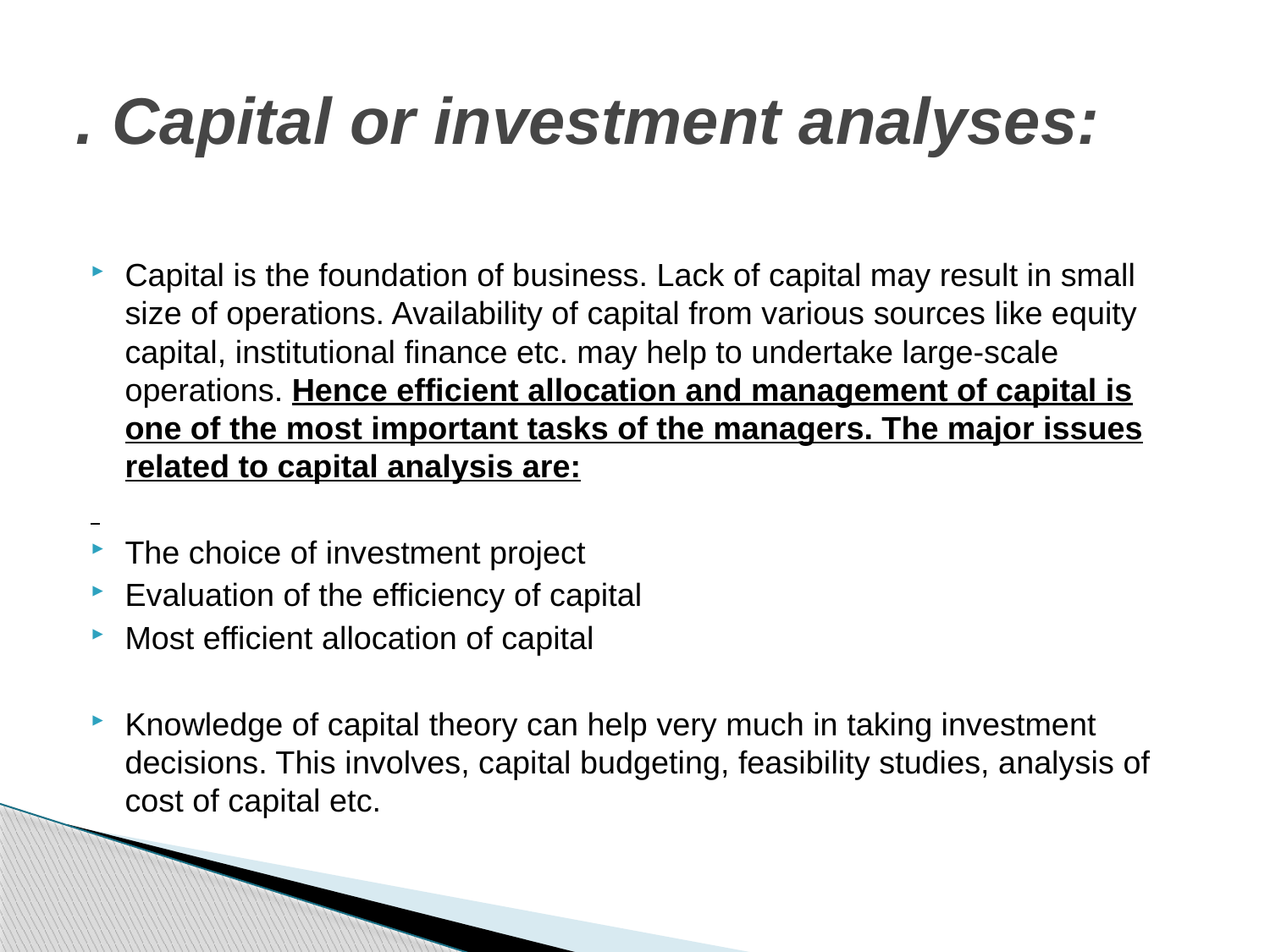

# . Capital or investment analyses:

Capital is the foundation of business. Lack of capital may result in small size of operations. Availability of capital from various sources like equity capital, institutional finance etc. may help to undertake large-scale operations. Hence efficient allocation and management of capital is one of the most important tasks of the managers. The major issues related to capital analysis are:

The choice of investment project
Evaluation of the efficiency of capital
Most efficient allocation of capital

Knowledge of capital theory can help very much in taking investment decisions. This involves, capital budgeting, feasibility studies, analysis of cost of capital etc.